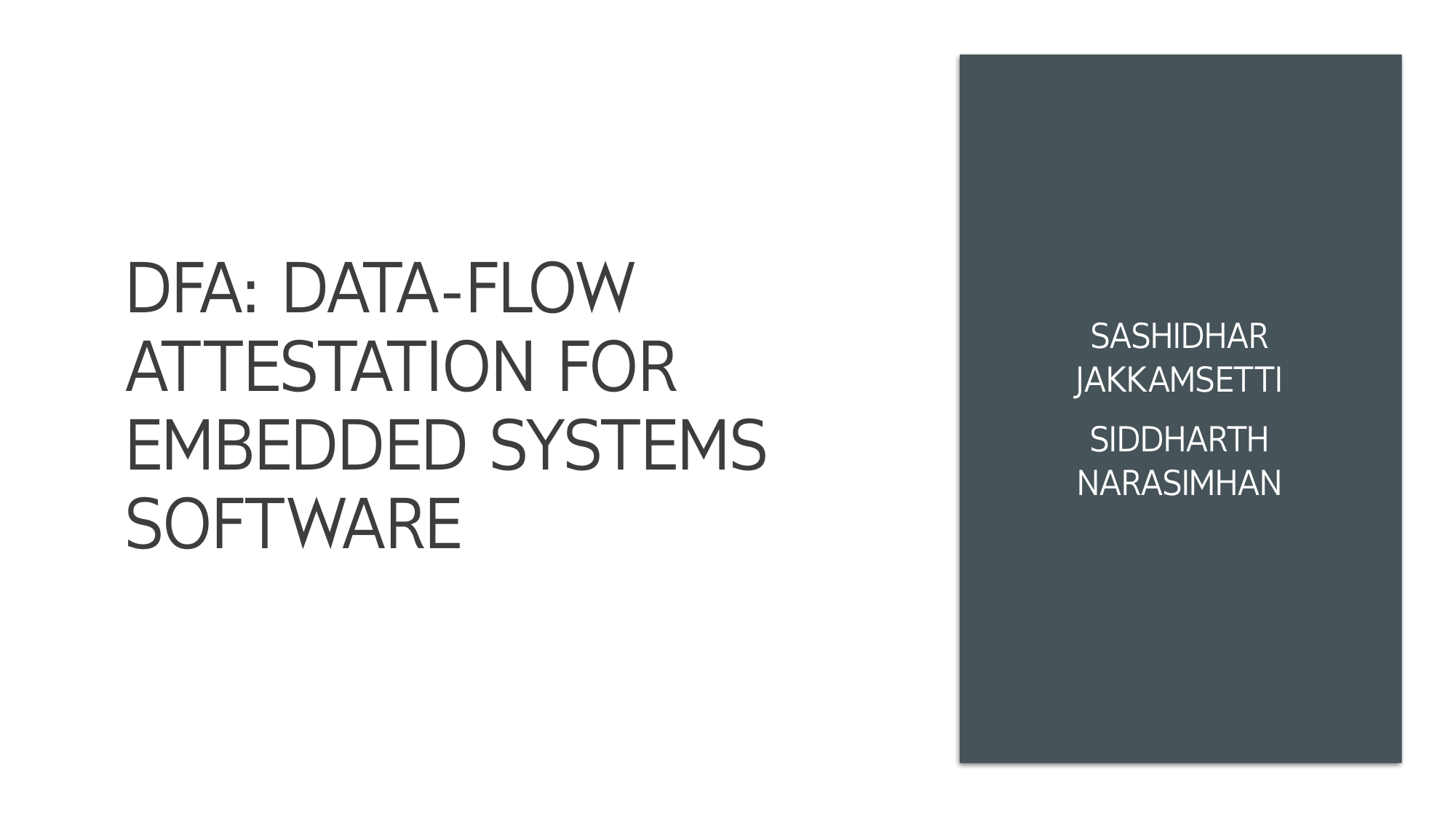

# DFA: Data-flow attestation for embedded systems software
SashiDhar jakkamsetti
Siddharth narasimhan
CS295: Pre-Proposal Presentation
1